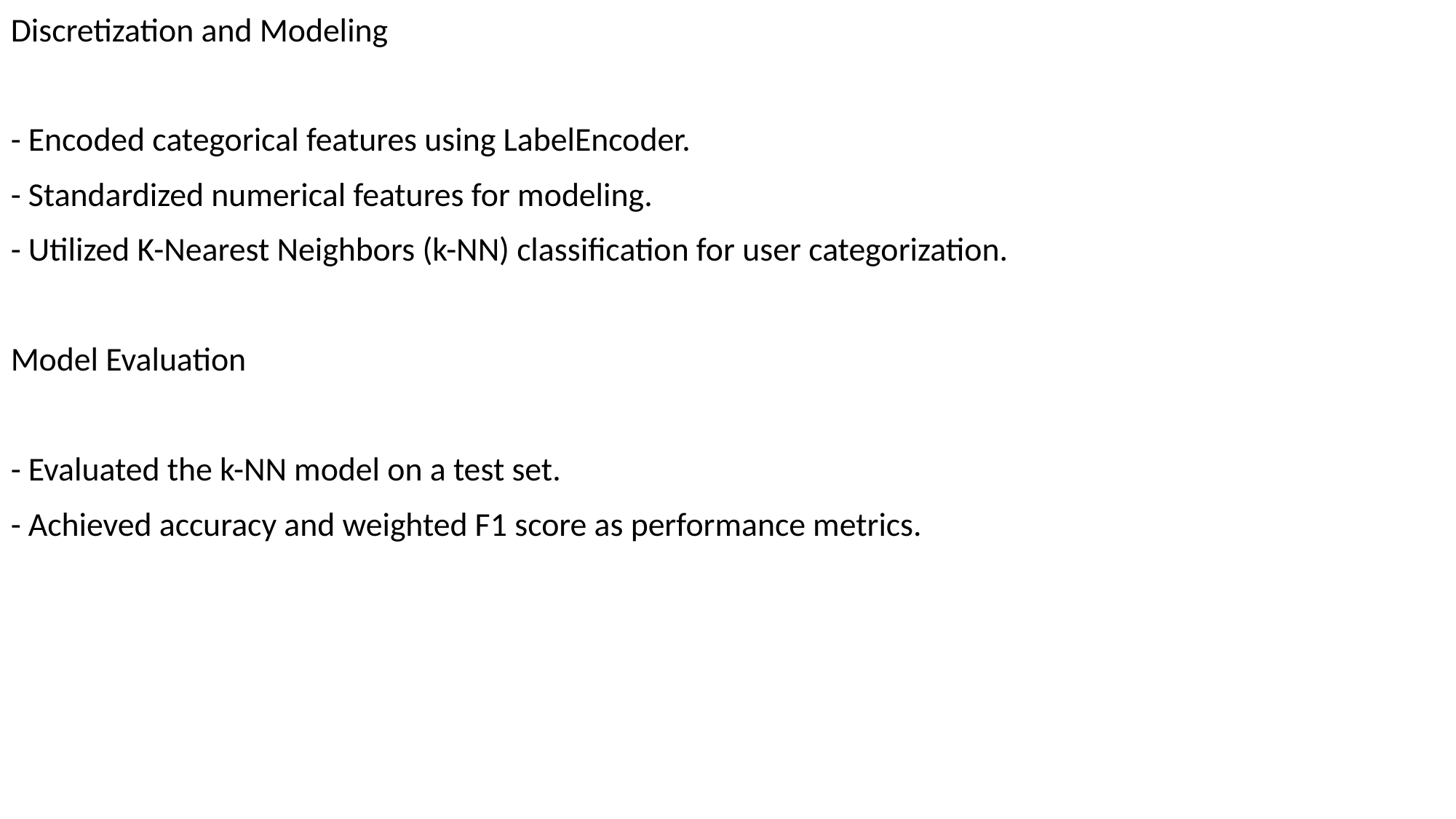

Discretization and Modeling

- Encoded categorical features using LabelEncoder.
- Standardized numerical features for modeling.
- Utilized K-Nearest Neighbors (k-NN) classification for user categorization.

Model Evaluation

- Evaluated the k-NN model on a test set.
- Achieved accuracy and weighted F1 score as performance metrics.